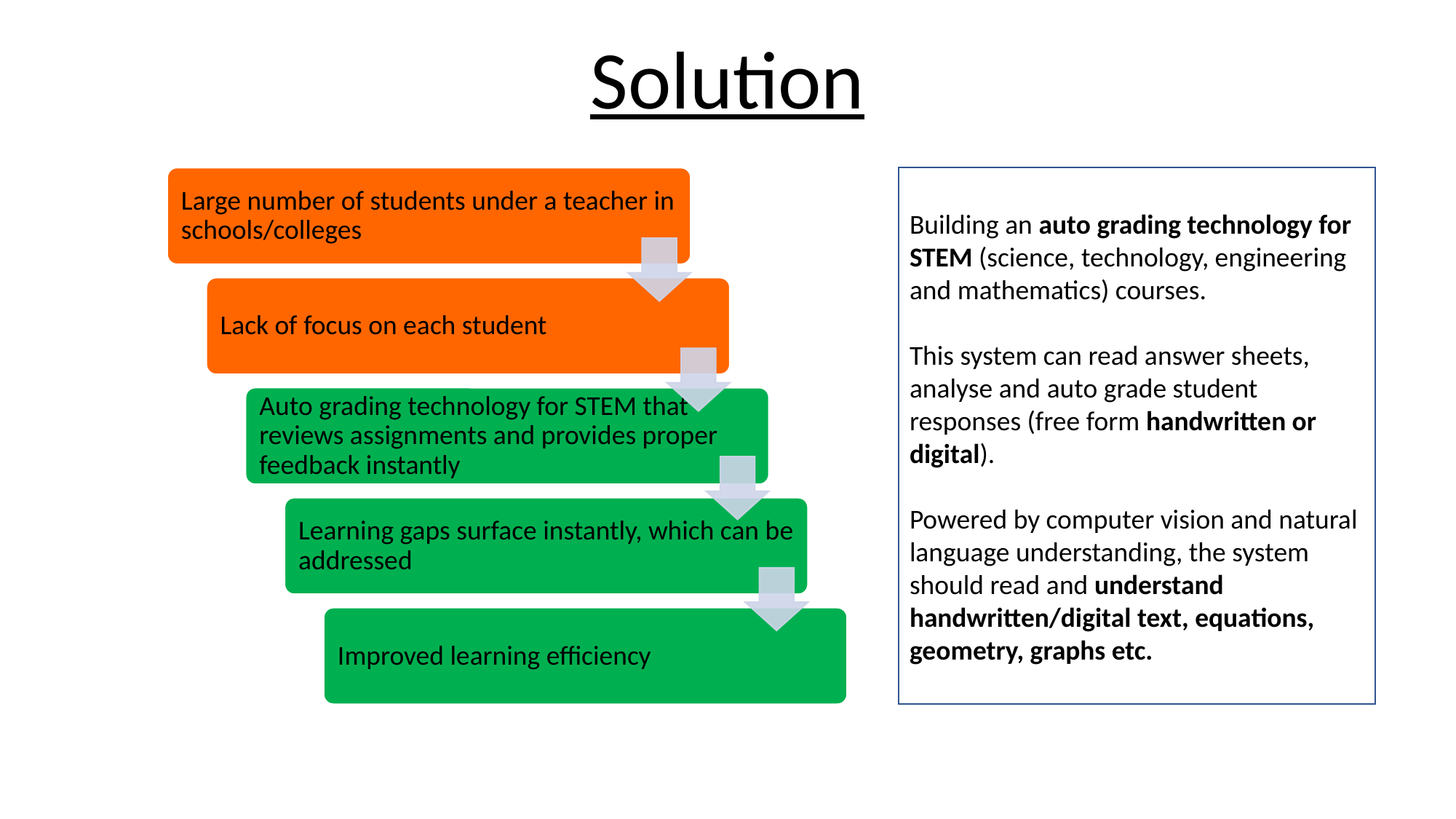

Solution
Building an auto grading technology for STEM (science, technology, engineering and mathematics) courses.

This system can read answer sheets, analyse and auto grade student responses (free form handwritten or digital).

Powered by computer vision and natural language understanding, the system should read and understand handwritten/digital text, equations, geometry, graphs etc.
Large number of students under a teacher in schools/colleges
Lack of focus on each student
Auto grading technology for STEM that reviews assignments and provides proper feedback instantly
Learning gaps surface instantly, which can be addressed
Improved learning efficiency